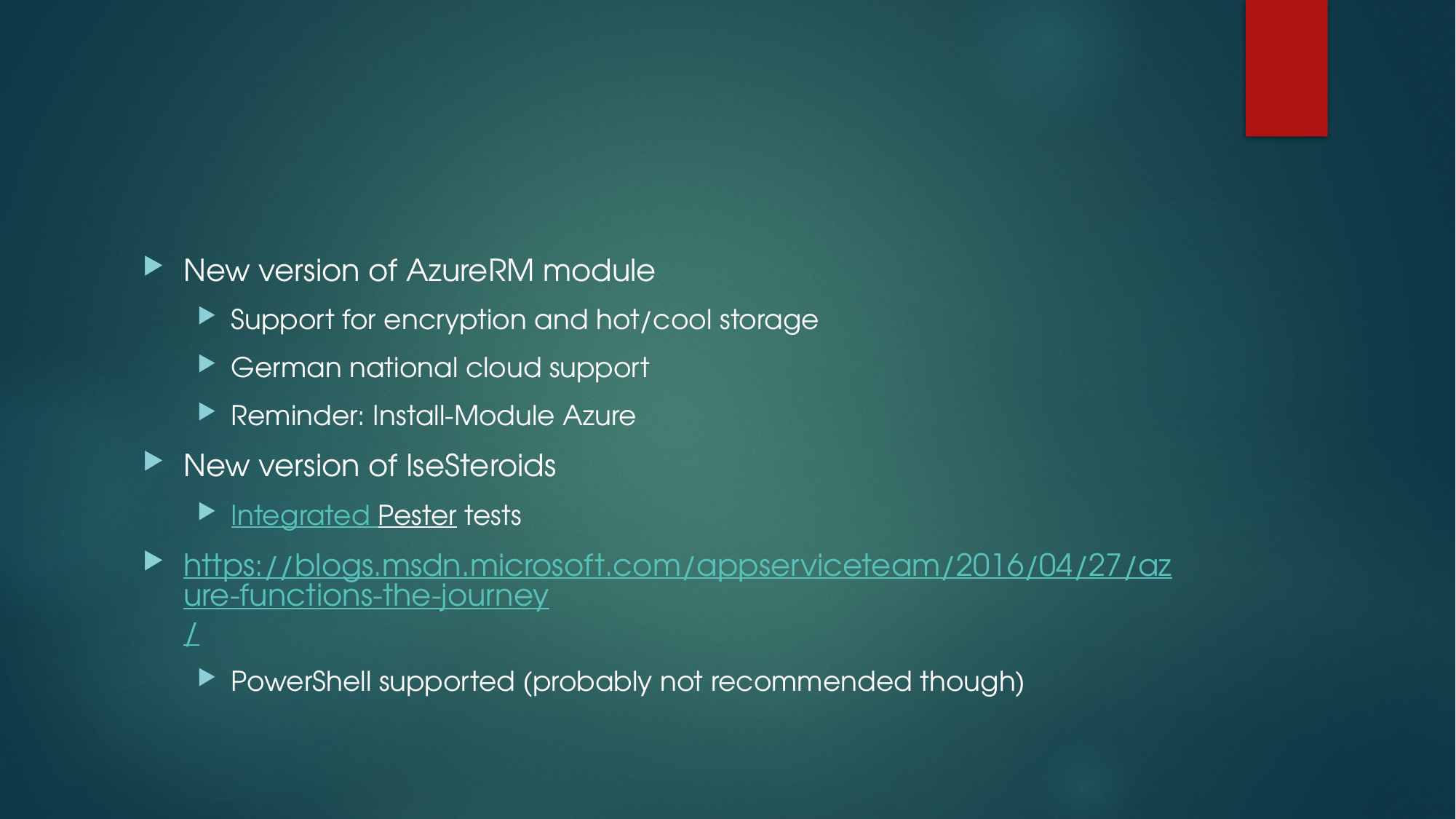

#
New version of AzureRM module
Support for encryption and hot/cool storage
German national cloud support
Reminder: Install-Module Azure
New version of IseSteroids
Integrated Pester tests
https://blogs.msdn.microsoft.com/appserviceteam/2016/04/27/azure-functions-the-journey/
PowerShell supported (probably not recommended though)